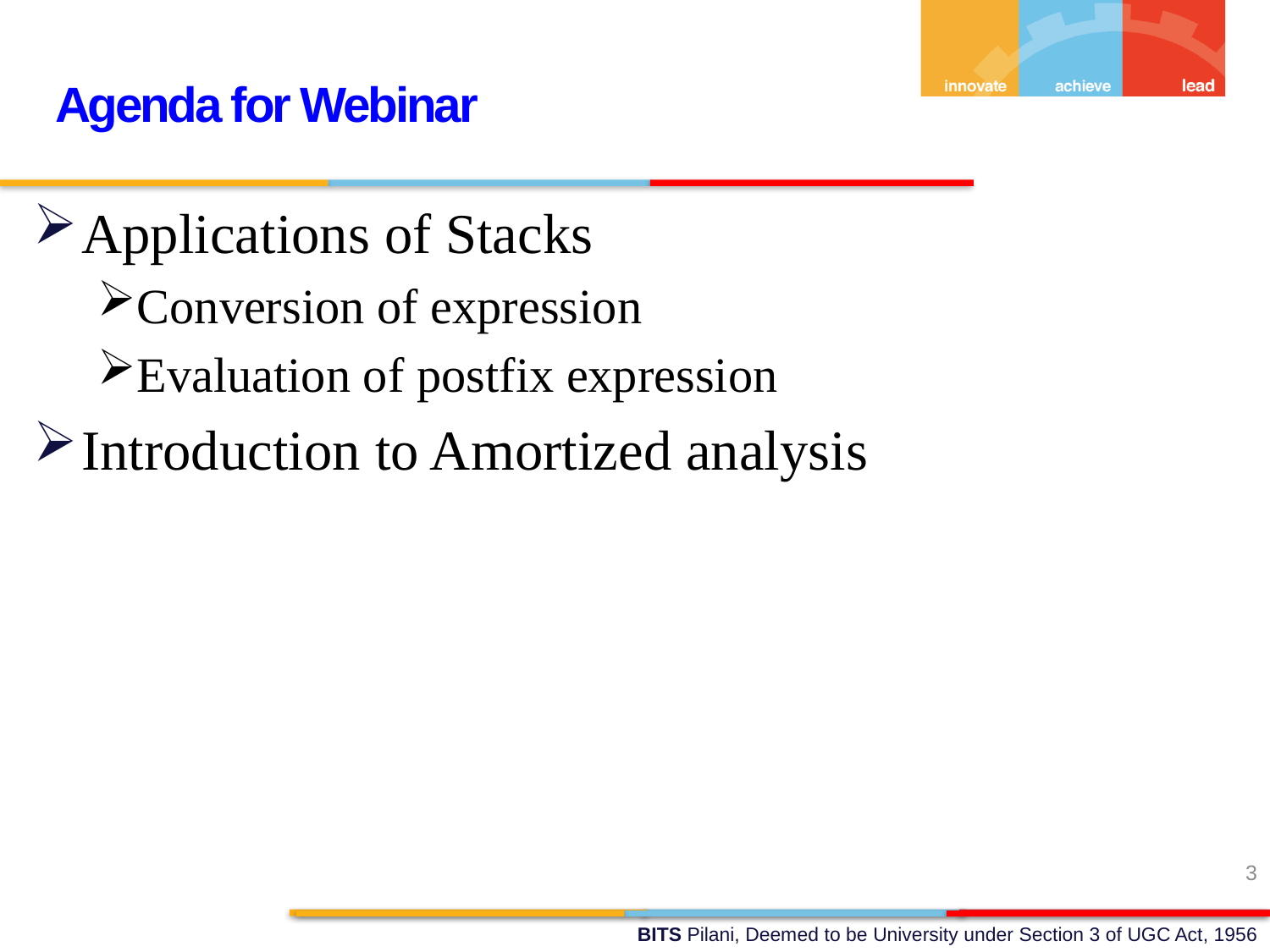

Agenda for Webinar
Applications of Stacks
Conversion of expression
Evaluation of postfix expression
Introduction to Amortized analysis
3